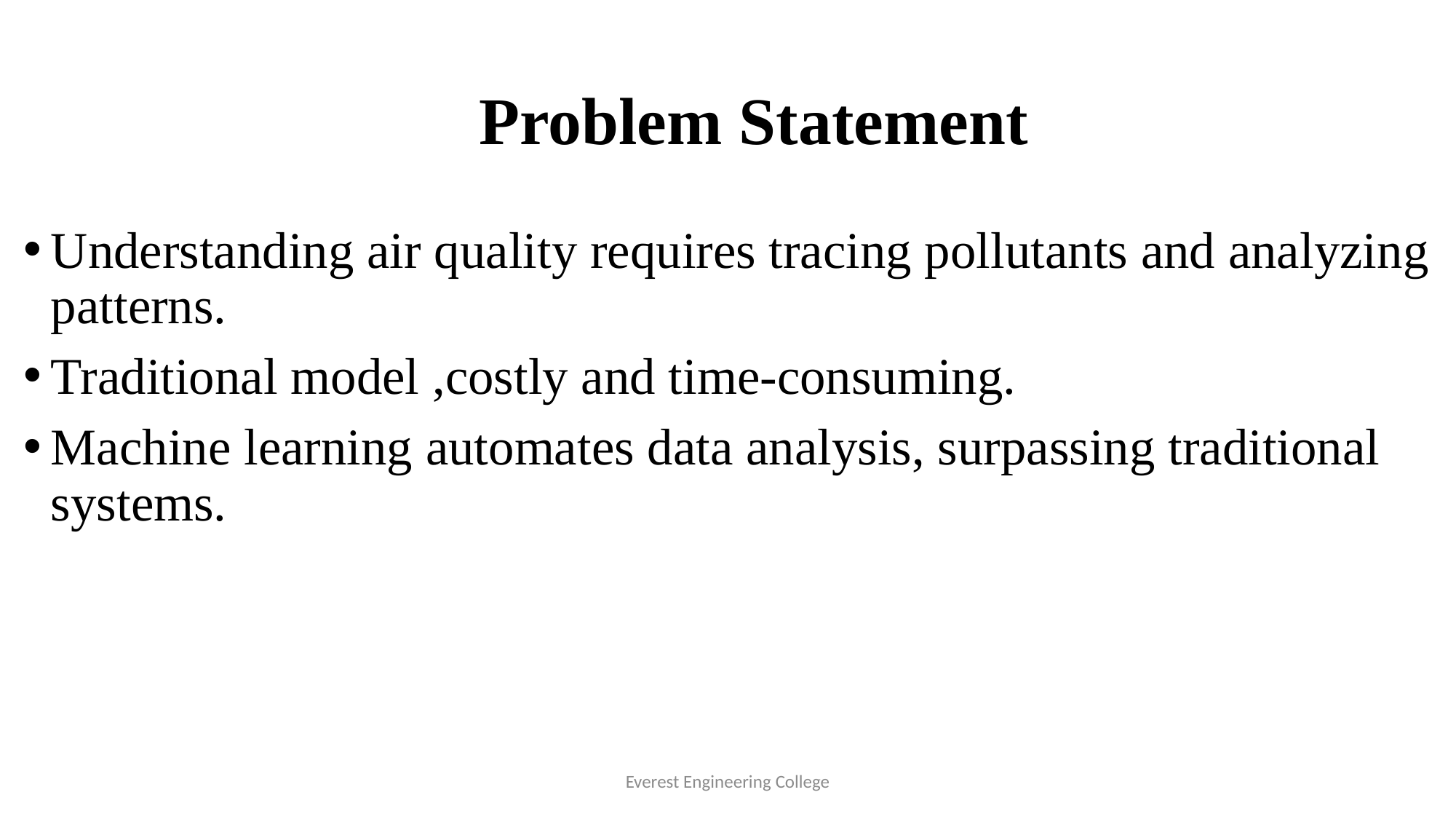

# Problem Statement
Understanding air quality requires tracing pollutants and analyzing patterns.
Traditional model ,costly and time-consuming.
Machine learning automates data analysis, surpassing traditional systems.

Everest Engineering College
4